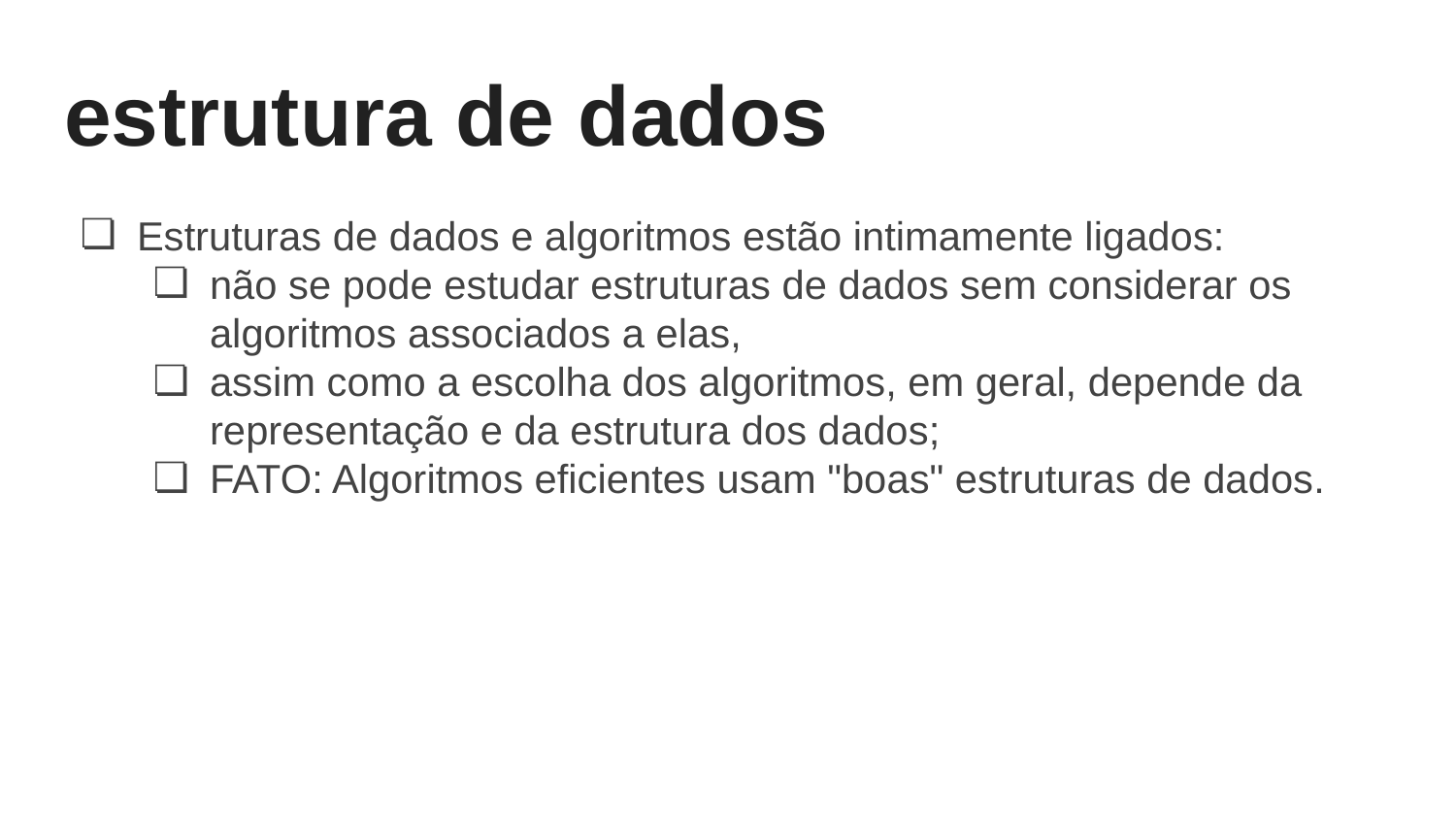

# estrutura de dados
Estruturas de dados e algoritmos estão intimamente ligados:
não se pode estudar estruturas de dados sem considerar os algoritmos associados a elas,
assim como a escolha dos algoritmos, em geral, depende da representação e da estrutura dos dados;
FATO: Algoritmos eficientes usam "boas" estruturas de dados.